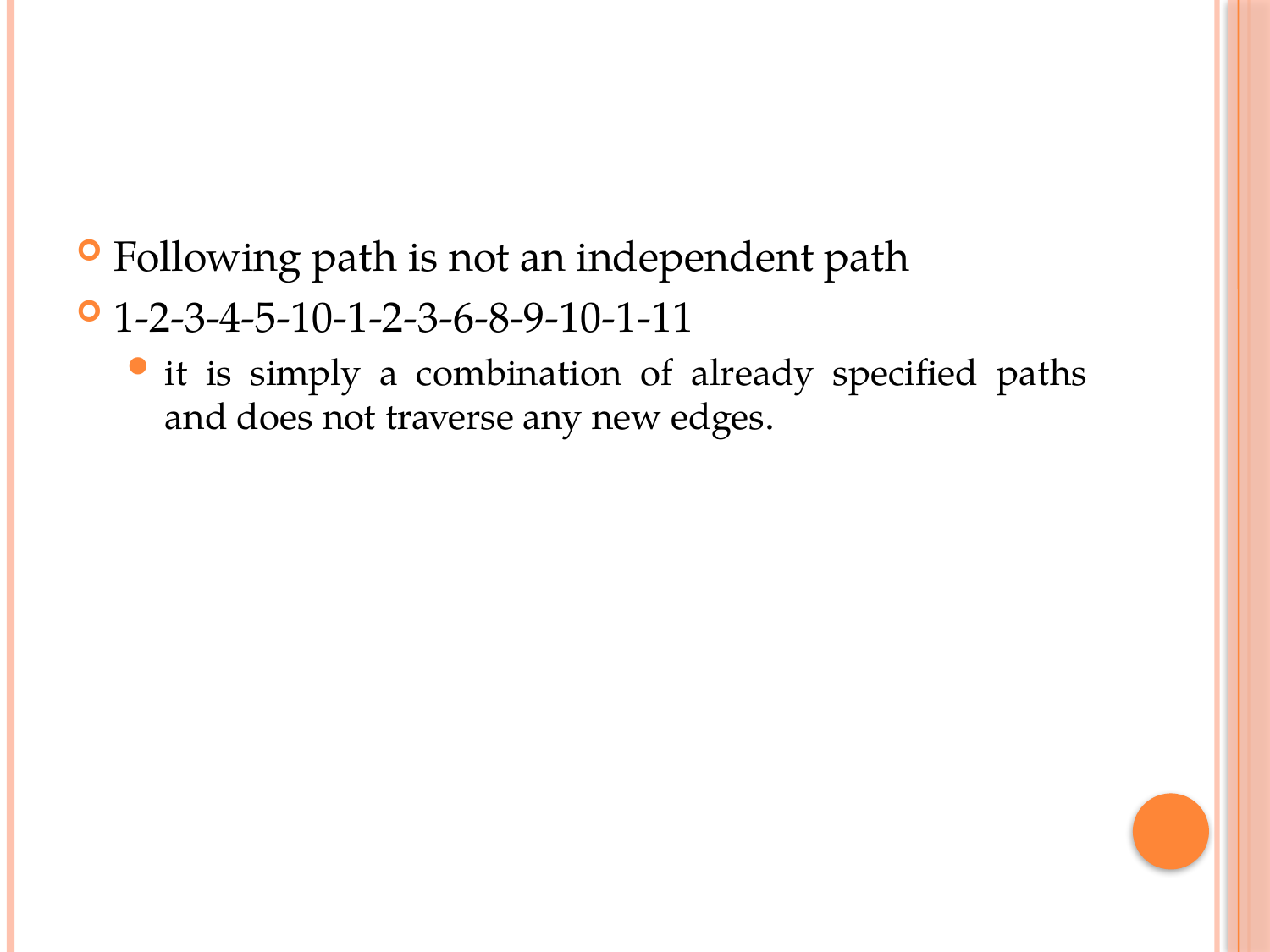

#
Following path is not an independent path
1-2-3-4-5-10-1-2-3-6-8-9-10-1-11
it is simply a combination of already specified paths and does not traverse any new edges.